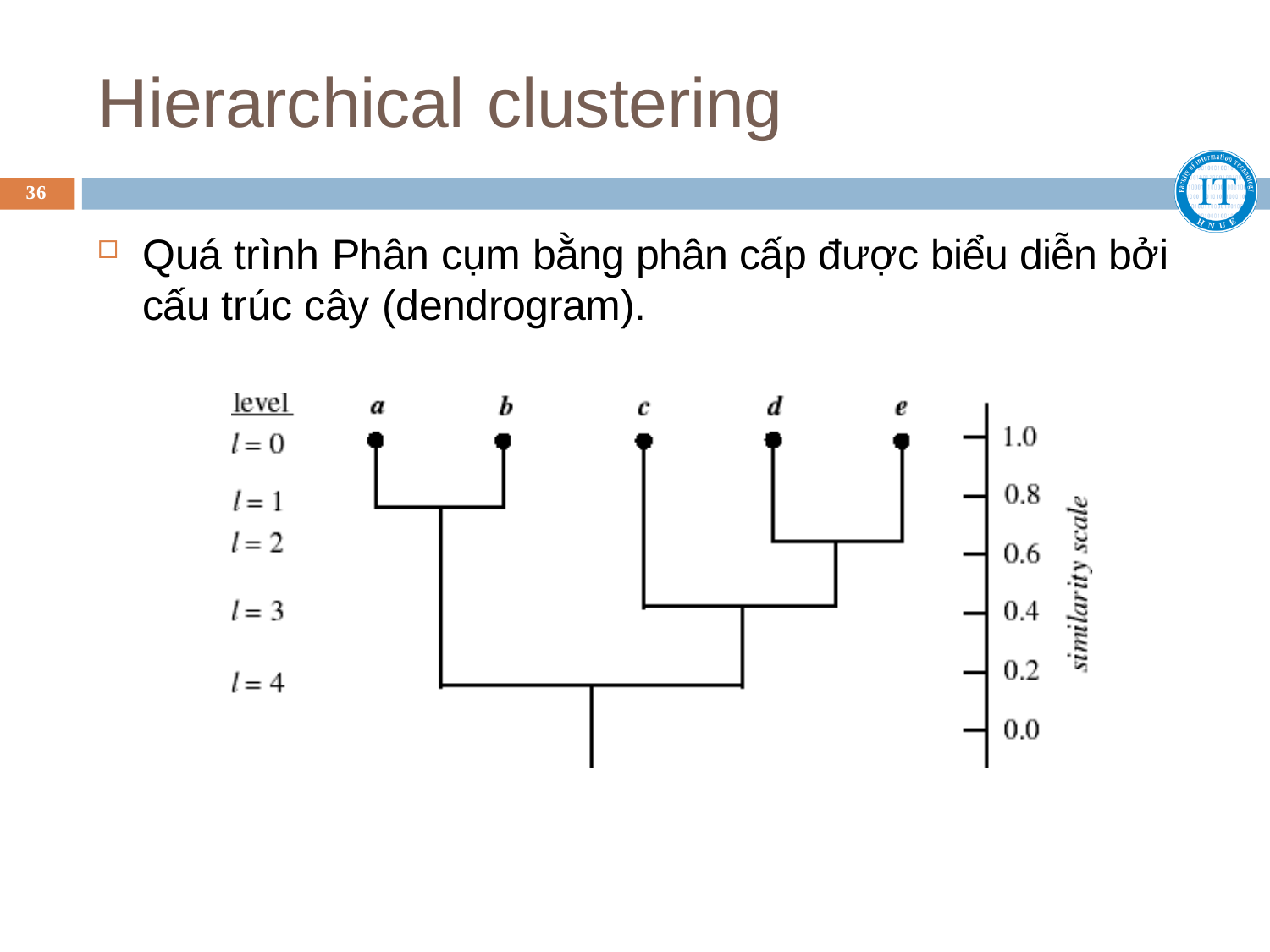

# Hierarchical clustering
36
Quá trình Phân cụm bằng phân cấp được biểu diễn bởi  cấu trúc cây (dendrogram).